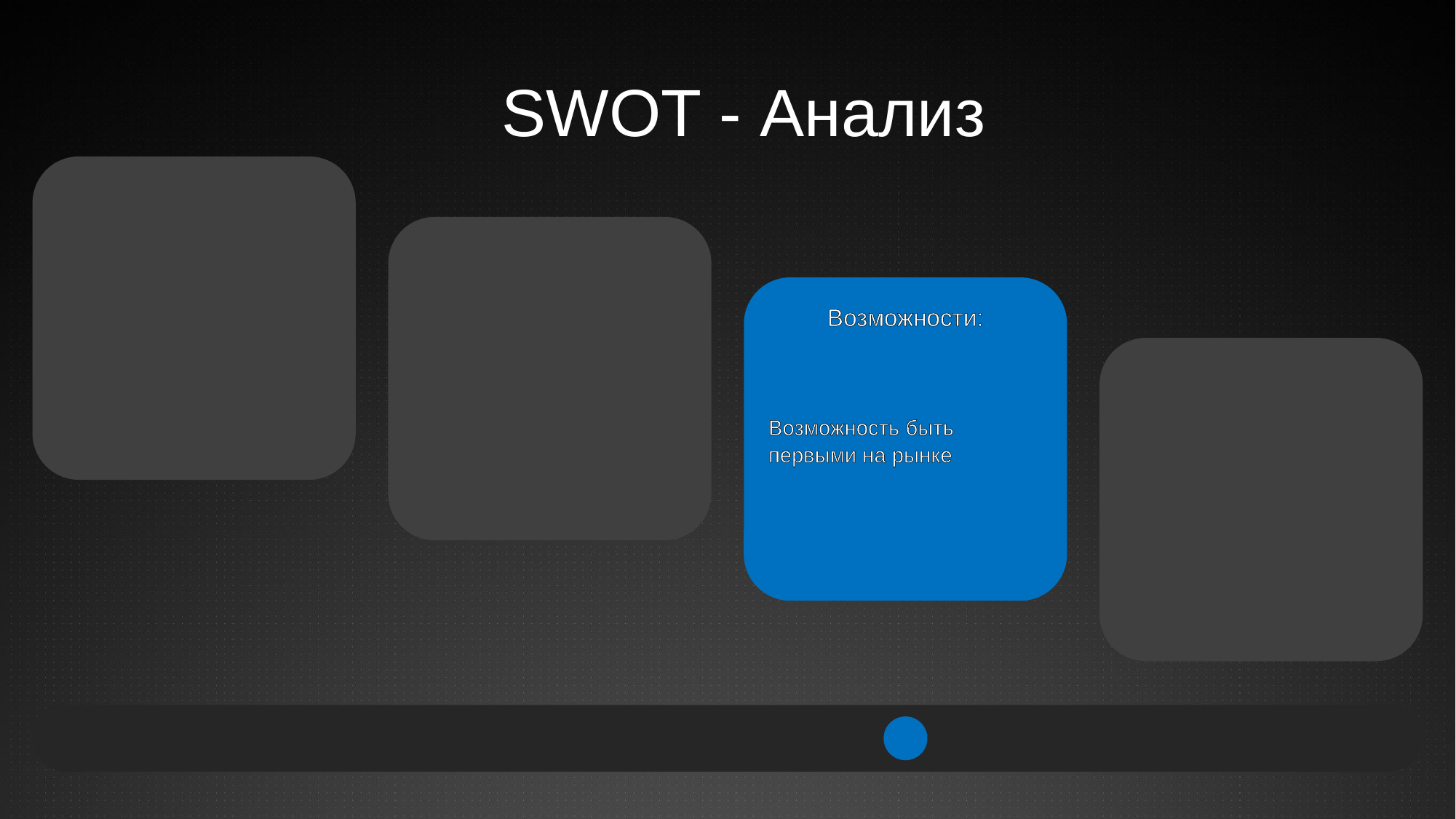

SWOT - Анализ

Сильные стороны:

Слабые стороны:
Наша молодость:
В наше время у нас много сил, времени, и, наверное, желания доделать данный проект)))

Возможности:
Возможное множество непростых ситуаций, которые могут подкосить даже самых стойких членов нашей команды.

Угрозы:
Возможность быть первыми на рынке
Приложение не выстрелит
Одна из крупных компаний выпустит подобное приложение до нас
(Либо любые другие плохие вещи)